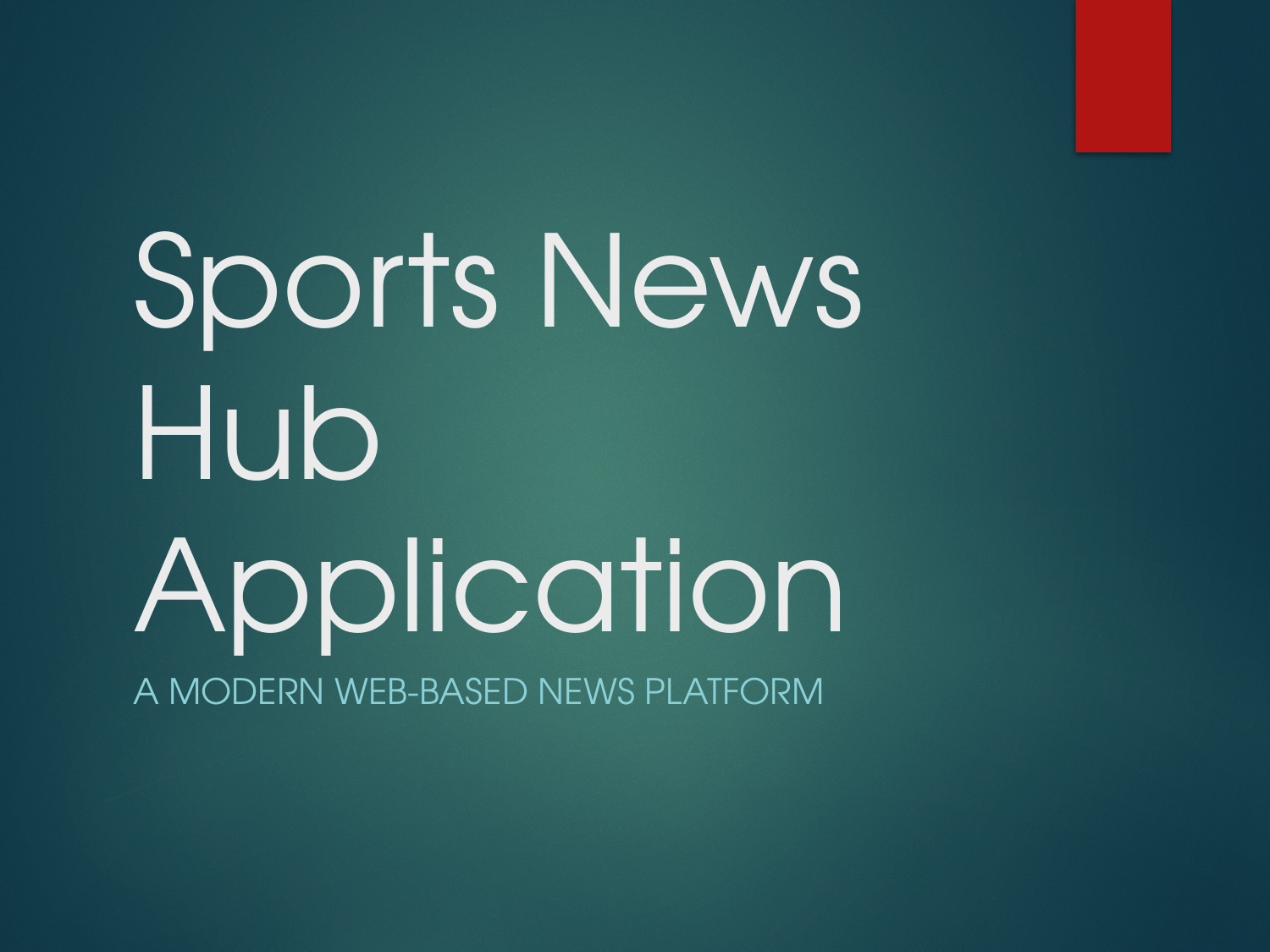

# Sports News Hub Application
A Modern Web-Based News Platform